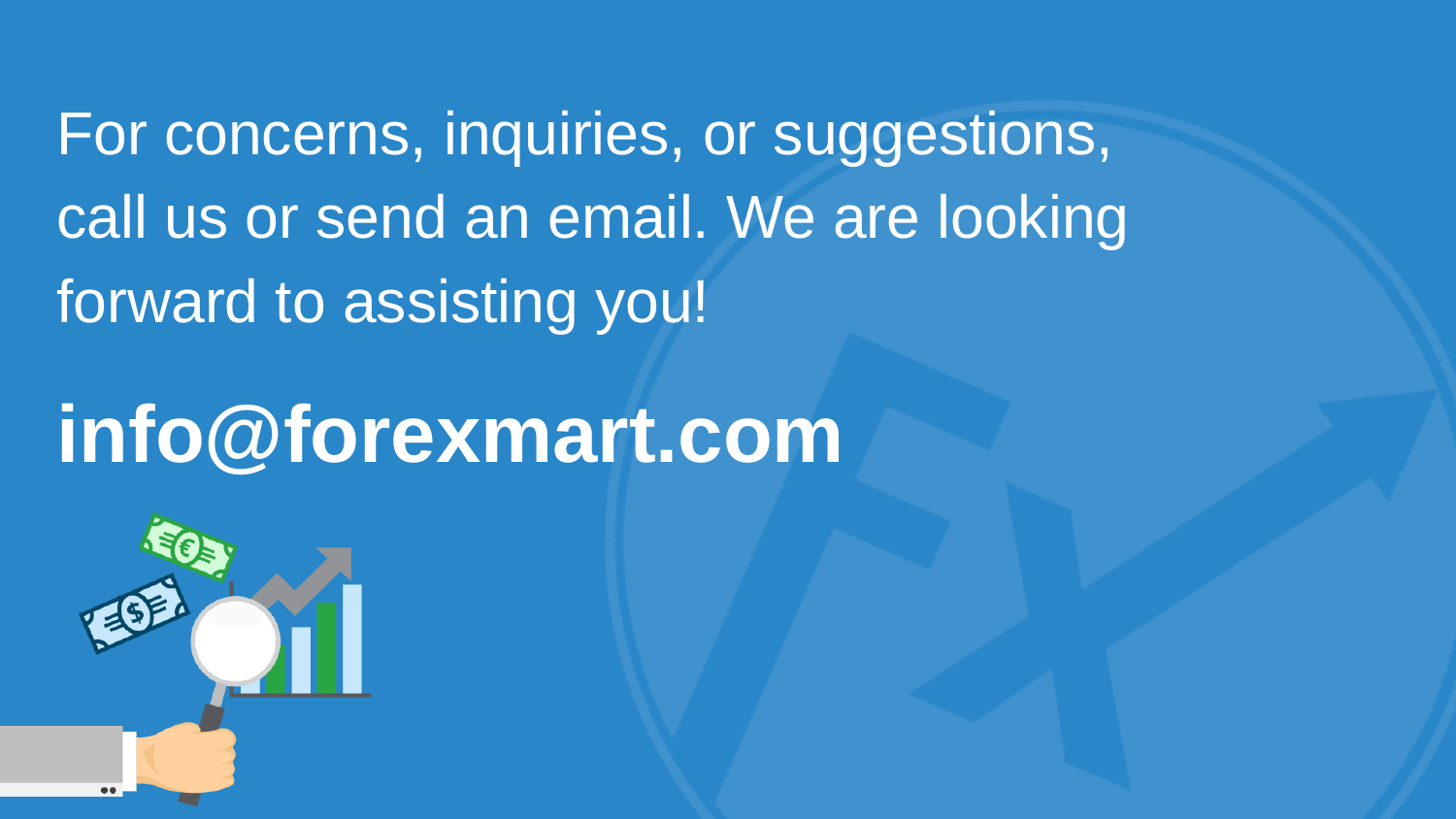

For concerns, inquiries, or suggestions, call us or send an email. We are looking forward to assisting you!
info@forexmart.com